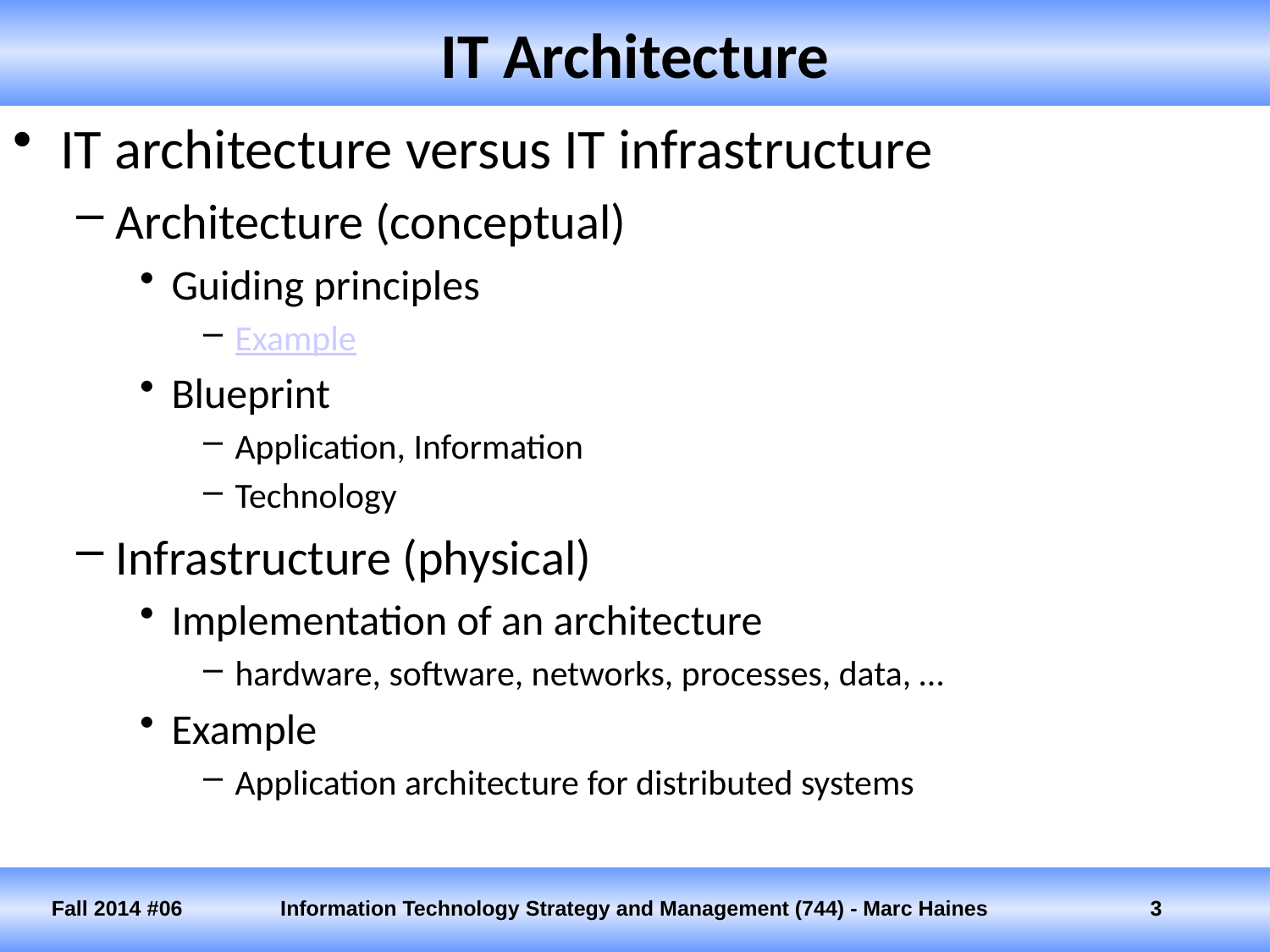

# IT Architecture
IT architecture versus IT infrastructure
Architecture (conceptual)
Guiding principles
Example
Blueprint
Application, Information
Technology
Infrastructure (physical)
Implementation of an architecture
hardware, software, networks, processes, data, …
Example
Application architecture for distributed systems
Fall 2014 #06
Information Technology Strategy and Management (744) - Marc Haines
3